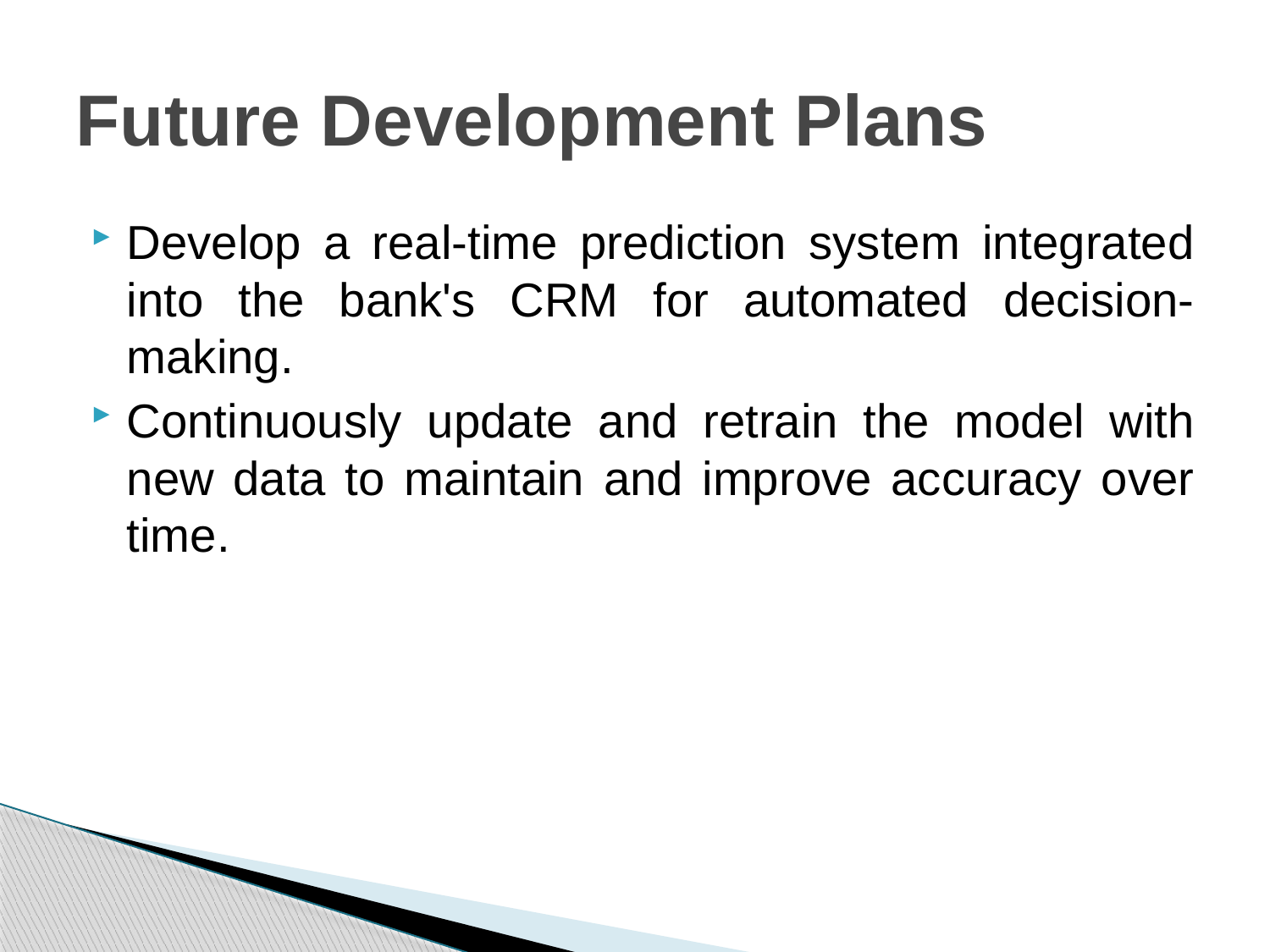

# Future Development Plans
Develop a real-time prediction system integrated into the bank's CRM for automated decision-making.
Continuously update and retrain the model with new data to maintain and improve accuracy over time.